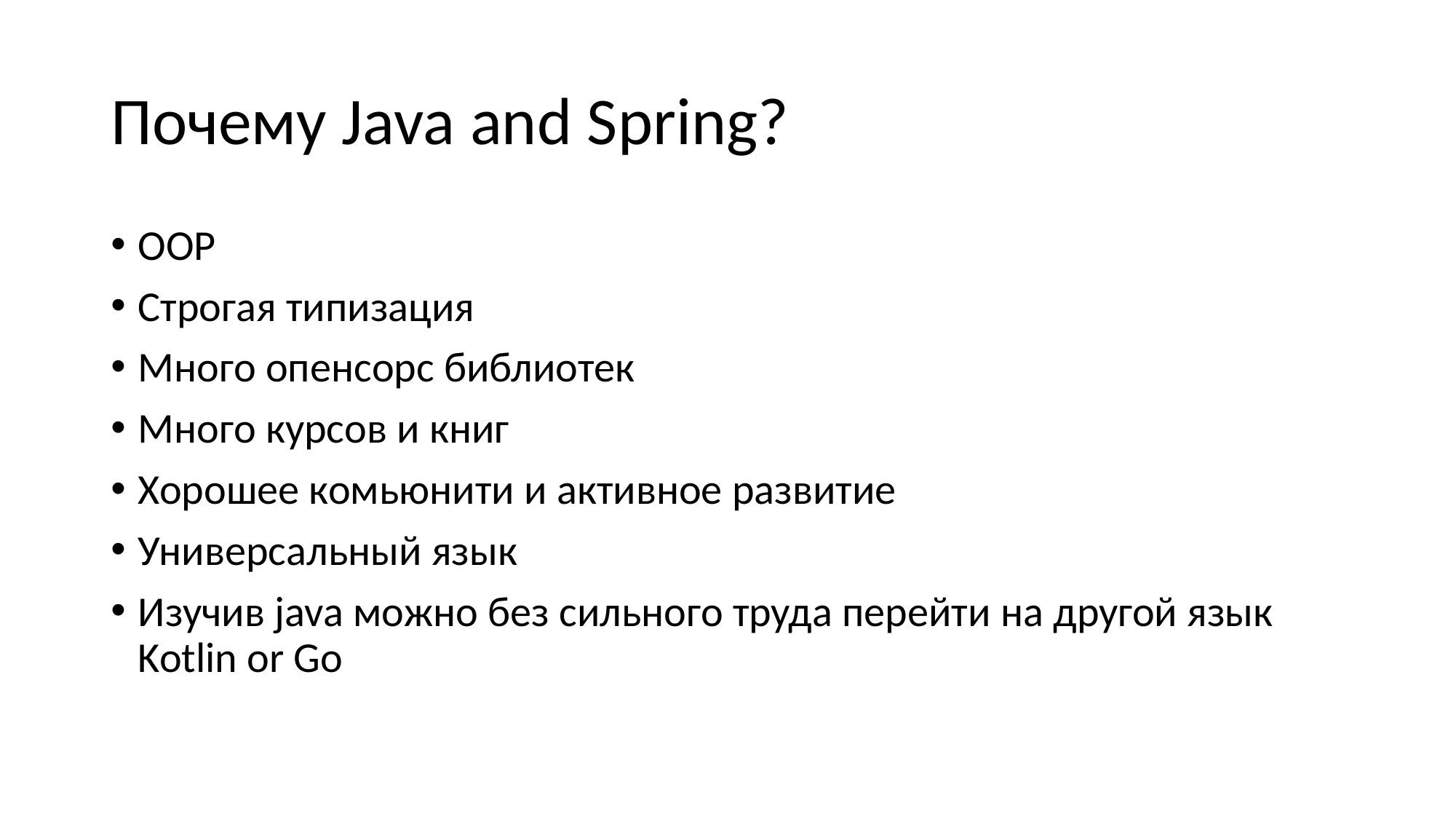

# Почему Java and Spring?
OOP
Строгая типизация
Много опенсорс библиотек
Много курсов и книг
Хорошее комьюнити и активное развитие
Универсальный язык
Изучив java можно без сильного труда перейти на другой язык Kotlin or Go